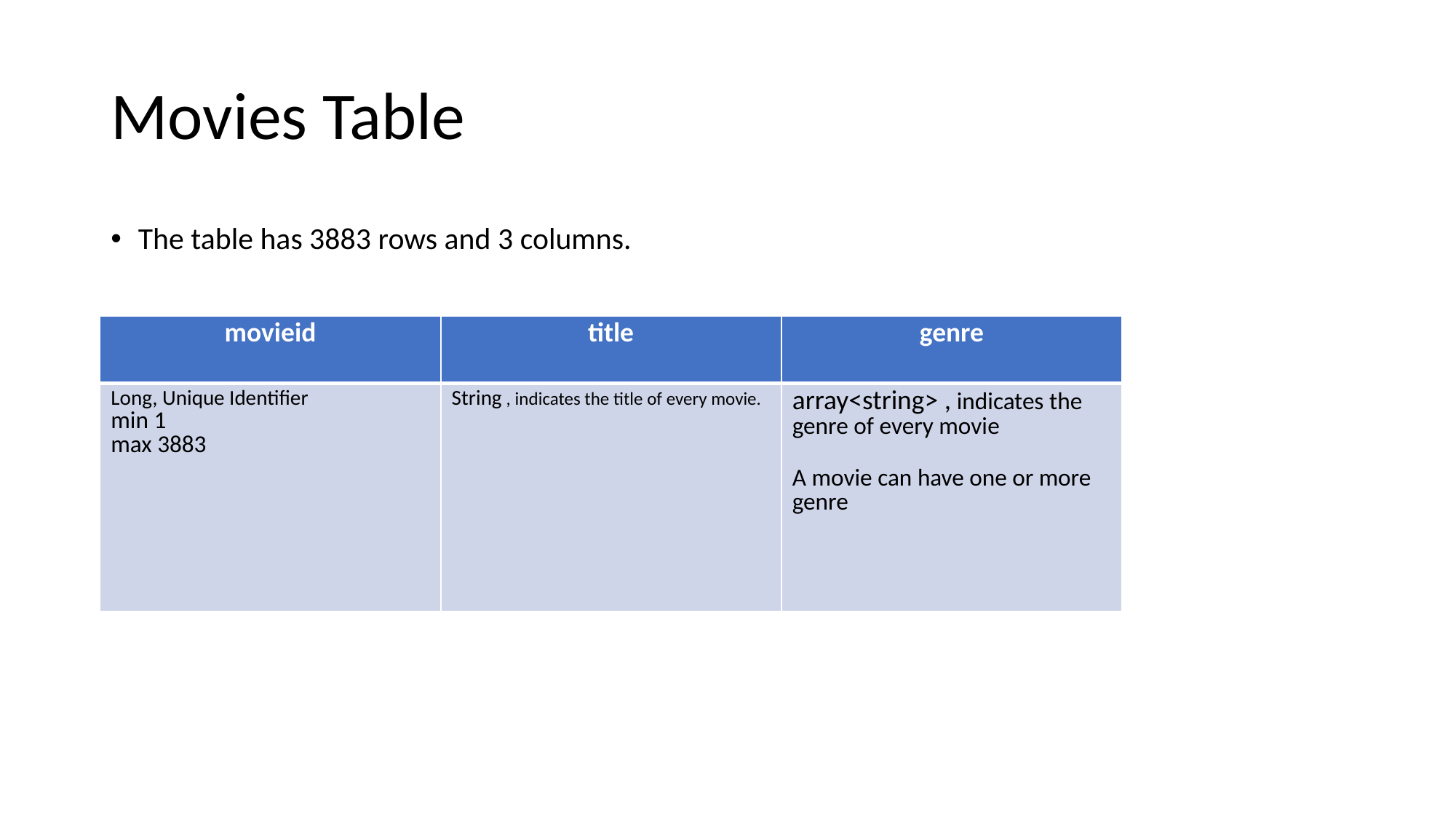

# Movies Table
The table has 3883 rows and 3 columns.

| movieid | title | genre |
| --- | --- | --- |
| Long, Unique Identifier min 1 max 3883 | String , indicates the title of every movie. | array<string> , indicates the genre of every movie A movie can have one or more genre |